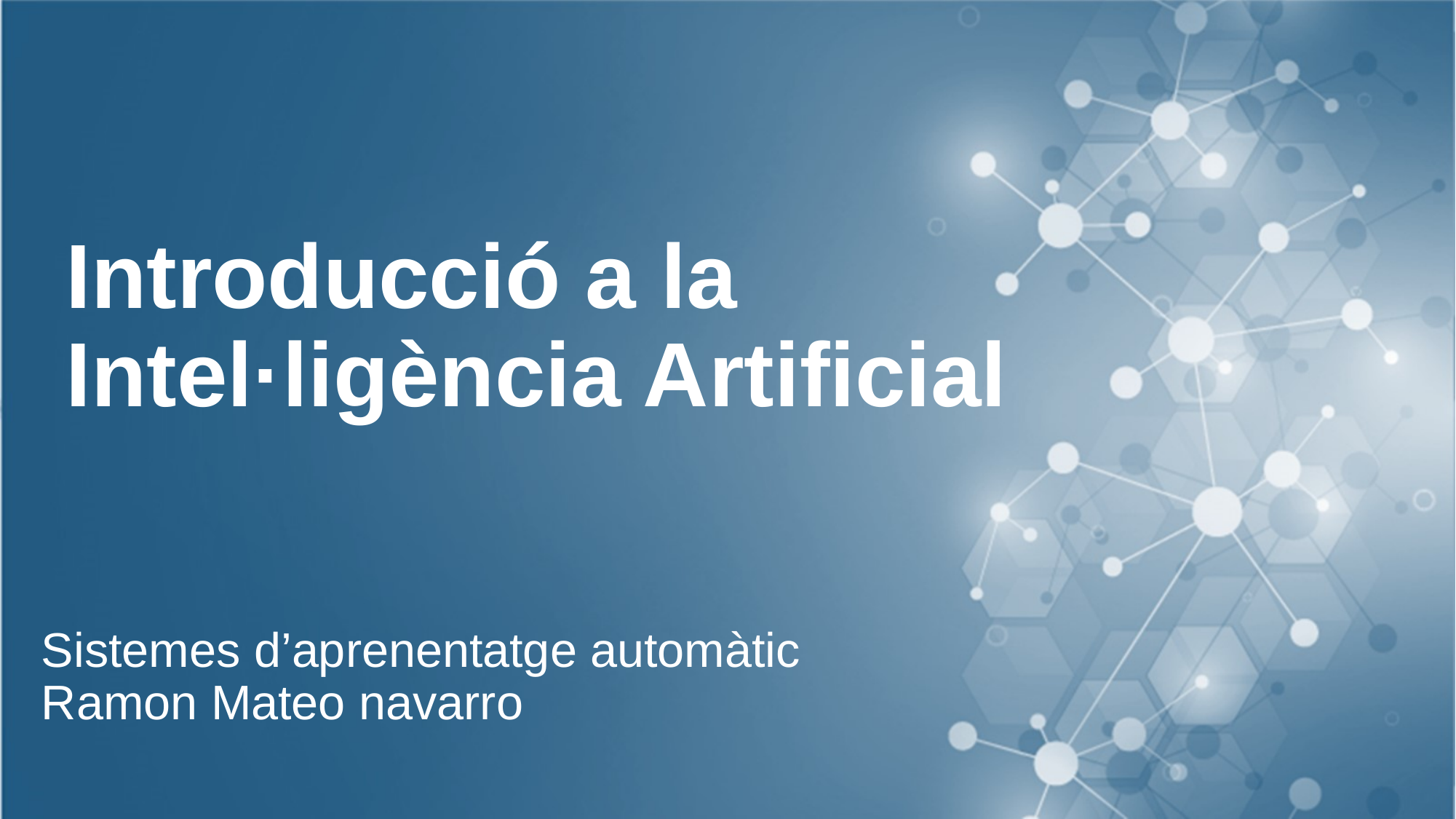

# Introducció a la Intel·ligència Artificial
Sistemes d’aprenentatge automàtic
Ramon Mateo navarro